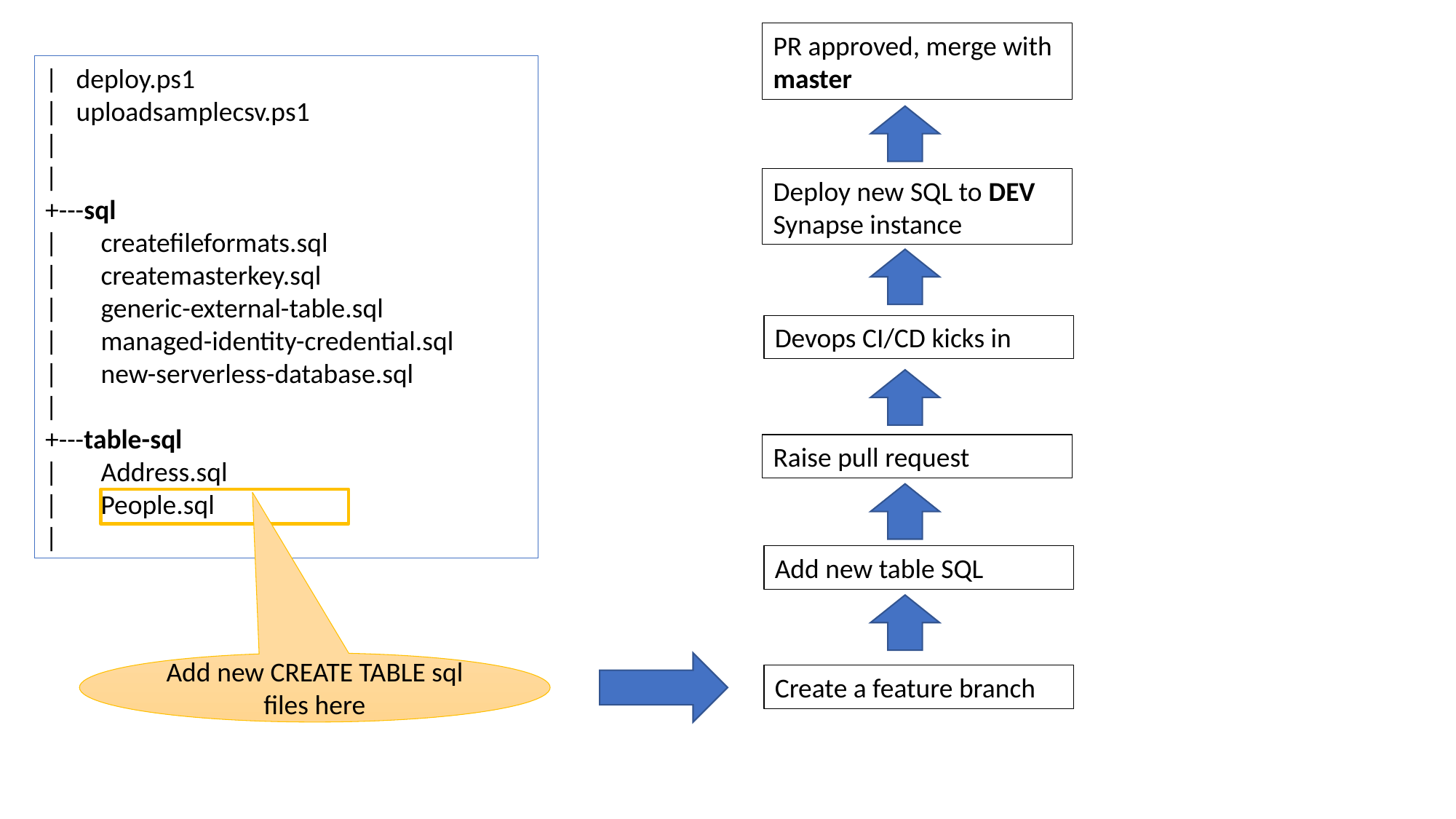

PR approved, merge with master
|   deploy.ps1
|   uploadsamplecsv.ps1
|
|
+---sql
|       createfileformats.sql
|       createmasterkey.sql
|       generic-external-table.sql
|       managed-identity-credential.sql
|       new-serverless-database.sql
|
+---table-sql
|       Address.sql
|       People.sql
|

Deploy new SQL to DEV Synapse instance

Devops CI/CD kicks in

Raise pull request

Add new table SQL

Add new CREATE TABLE sql files here
Create a feature branch